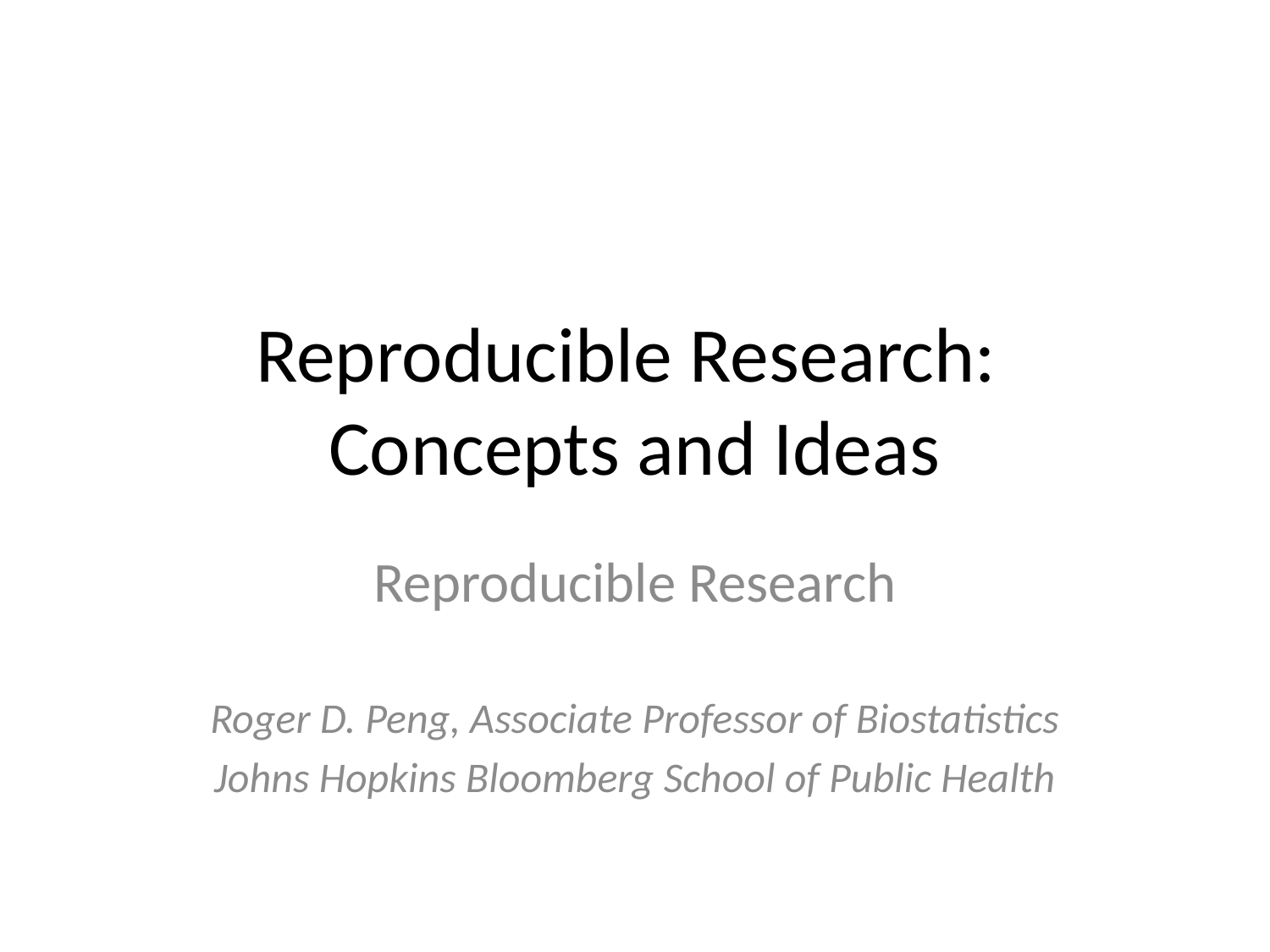

# Reproducible Research: Concepts and Ideas
Reproducible Research

Roger D. Peng, Associate Professor of Biostatistics
Johns Hopkins Bloomberg School of Public Health